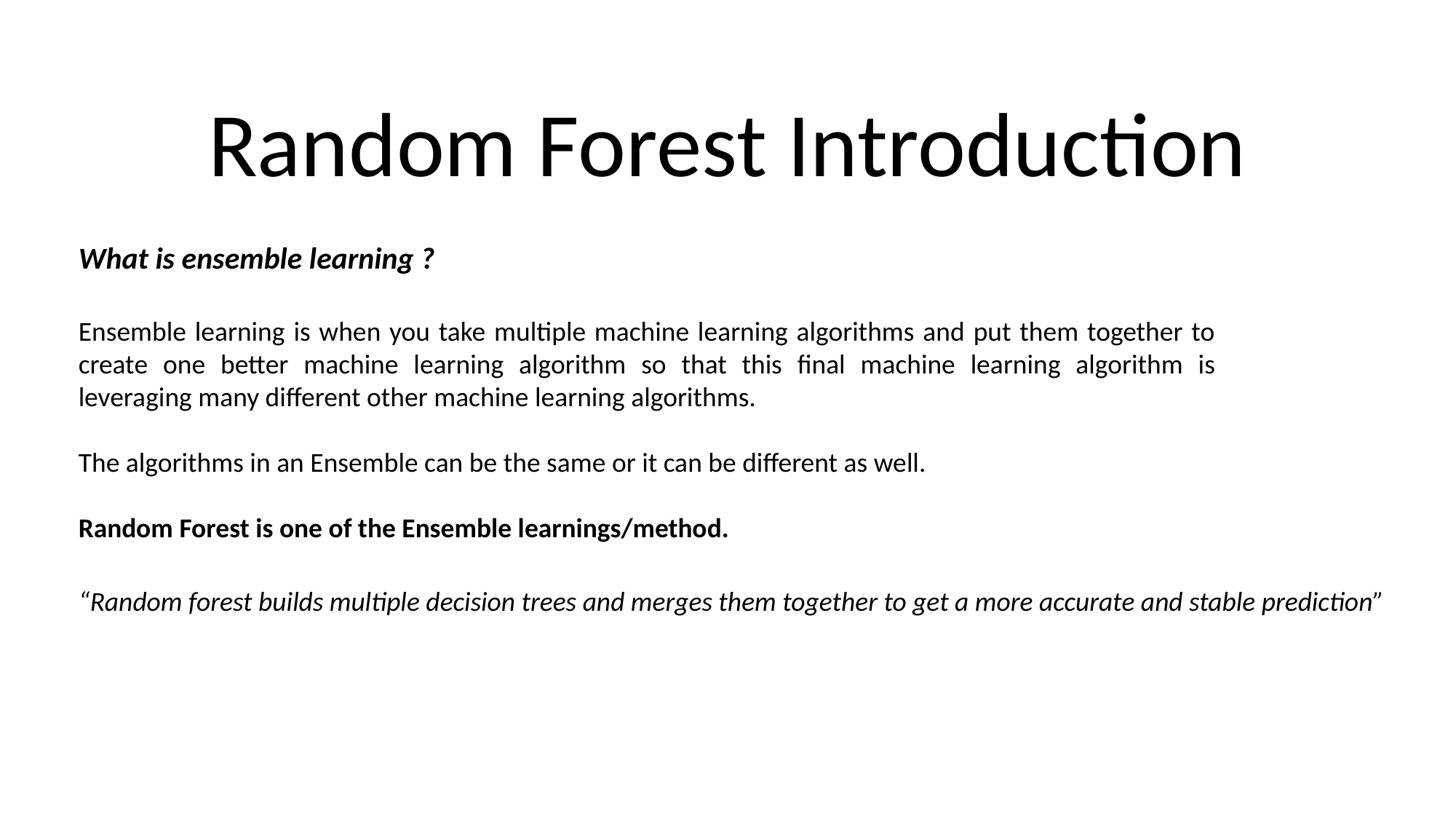

Random Forest Introduction
What is ensemble learning ?
Ensemble learning is when you take multiple machine learning algorithms and put them together to create one better machine learning algorithm so that this final machine learning algorithm is leveraging many different other machine learning algorithms.

The algorithms in an Ensemble can be the same or it can be different as well.

Random Forest is one of the Ensemble learnings/method.
“Random forest builds multiple decision trees and merges them together to get a more accurate and stable prediction”